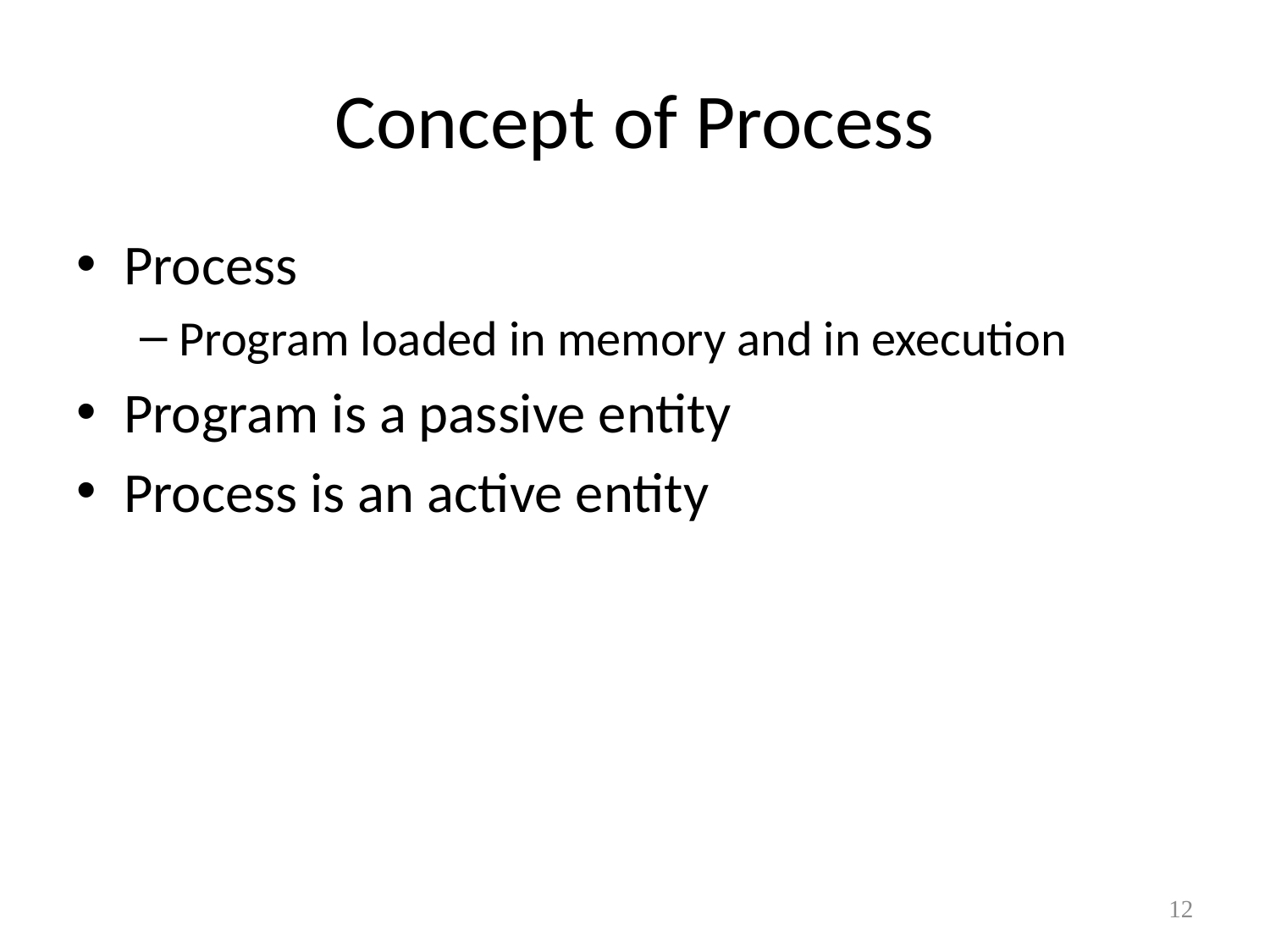

# Concept of Process
Process
Program loaded in memory and in execution
Program is a passive entity
Process is an active entity

12